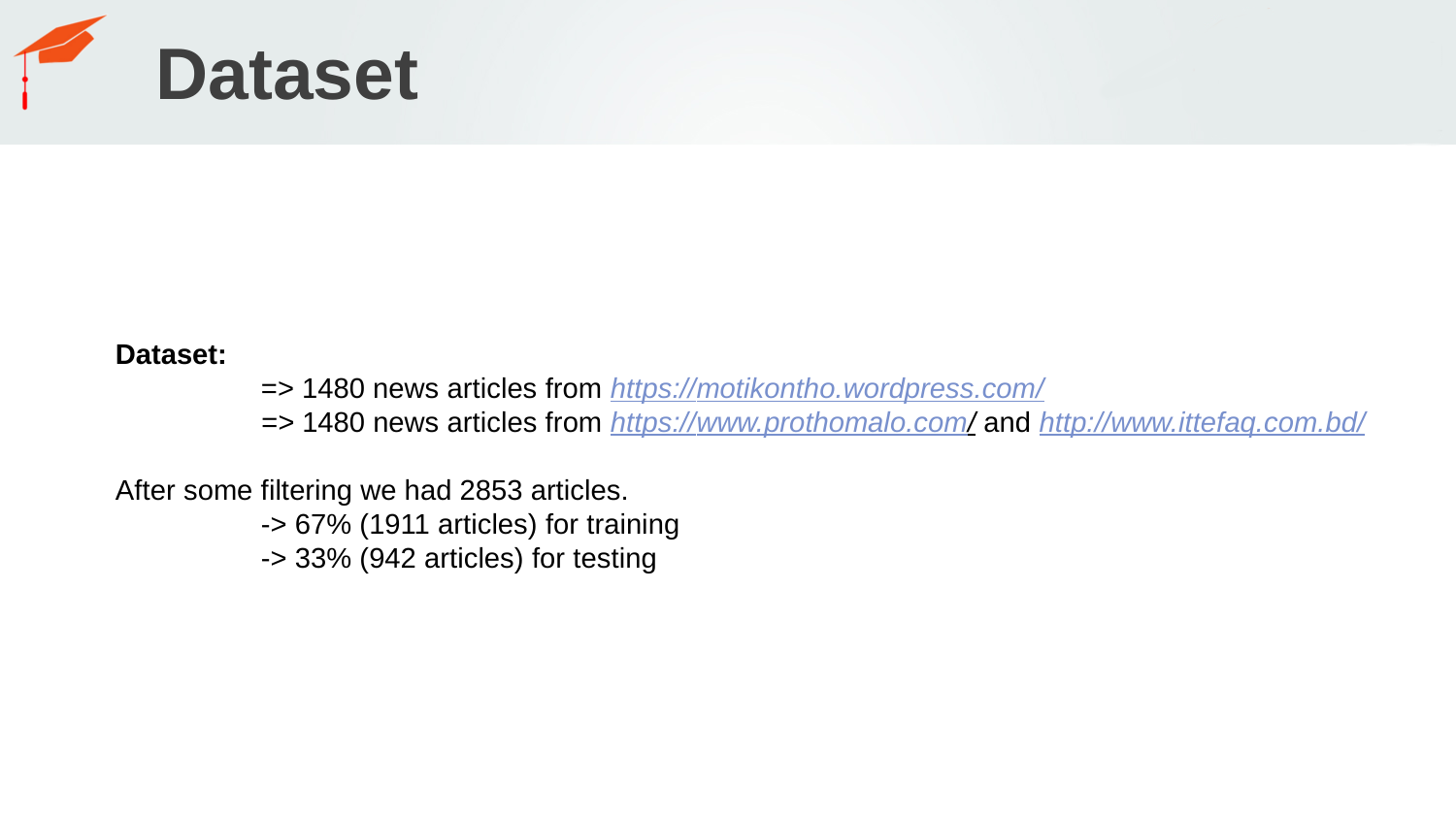

# Dataset
Dataset:
	=> 1480 news articles from https://motikontho.wordpress.com/
	=> 1480 news articles from https://www.prothomalo.com/ and http://www.ittefaq.com.bd/

After some filtering we had 2853 articles.
	-> 67% (1911 articles) for training
	-> 33% (942 articles) for testing